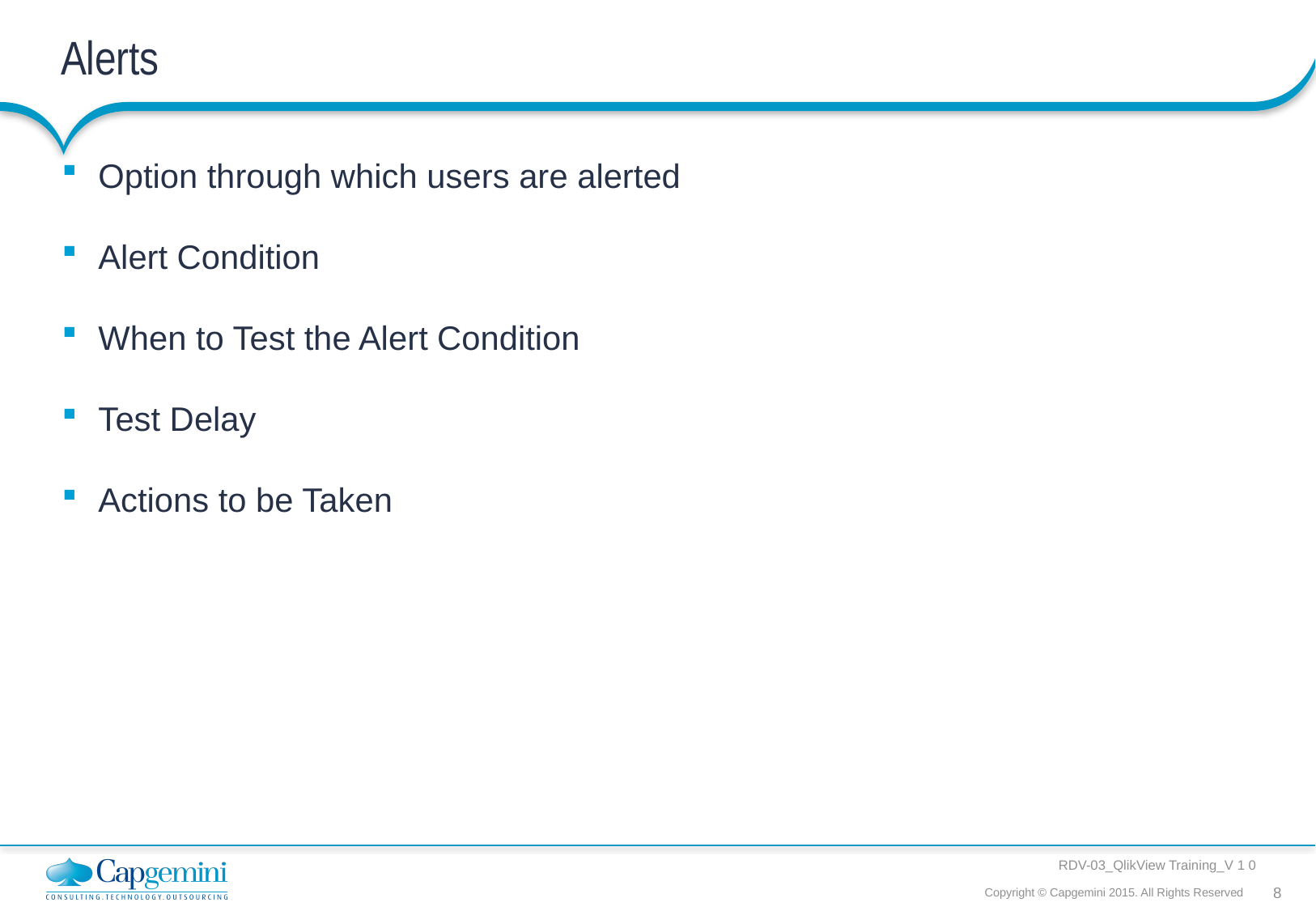

# Alerts
Option through which users are alerted
Alert Condition
When to Test the Alert Condition
Test Delay
Actions to be Taken